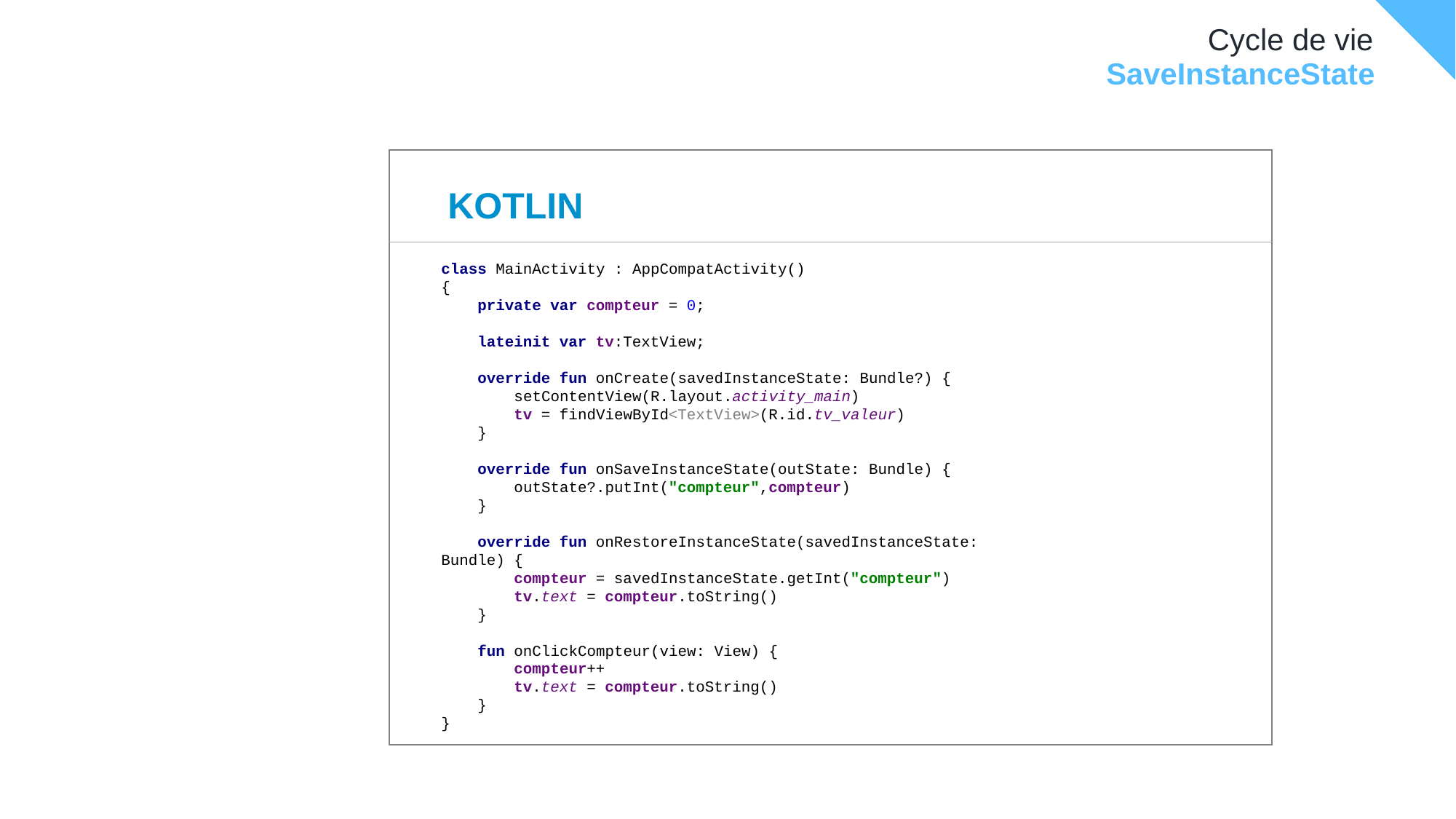

# Cycle de vie
SaveInstanceState

KOTLIN
class MainActivity : AppCompatActivity()
{
    private var compteur = 0;
    lateinit var tv:TextView;
    override fun onCreate(savedInstanceState: Bundle?) {
        setContentView(R.layout.activity_main)
        tv = findViewById<TextView>(R.id.tv_valeur)
    }
    override fun onSaveInstanceState(outState: Bundle) {
        outState?.putInt("compteur",compteur)
    }
    override fun onRestoreInstanceState(savedInstanceState: Bundle) {
        compteur = savedInstanceState.getInt("compteur")
        tv.text = compteur.toString()
    }
    fun onClickCompteur(view: View) {
        compteur++
        tv.text = compteur.toString()
    }
}